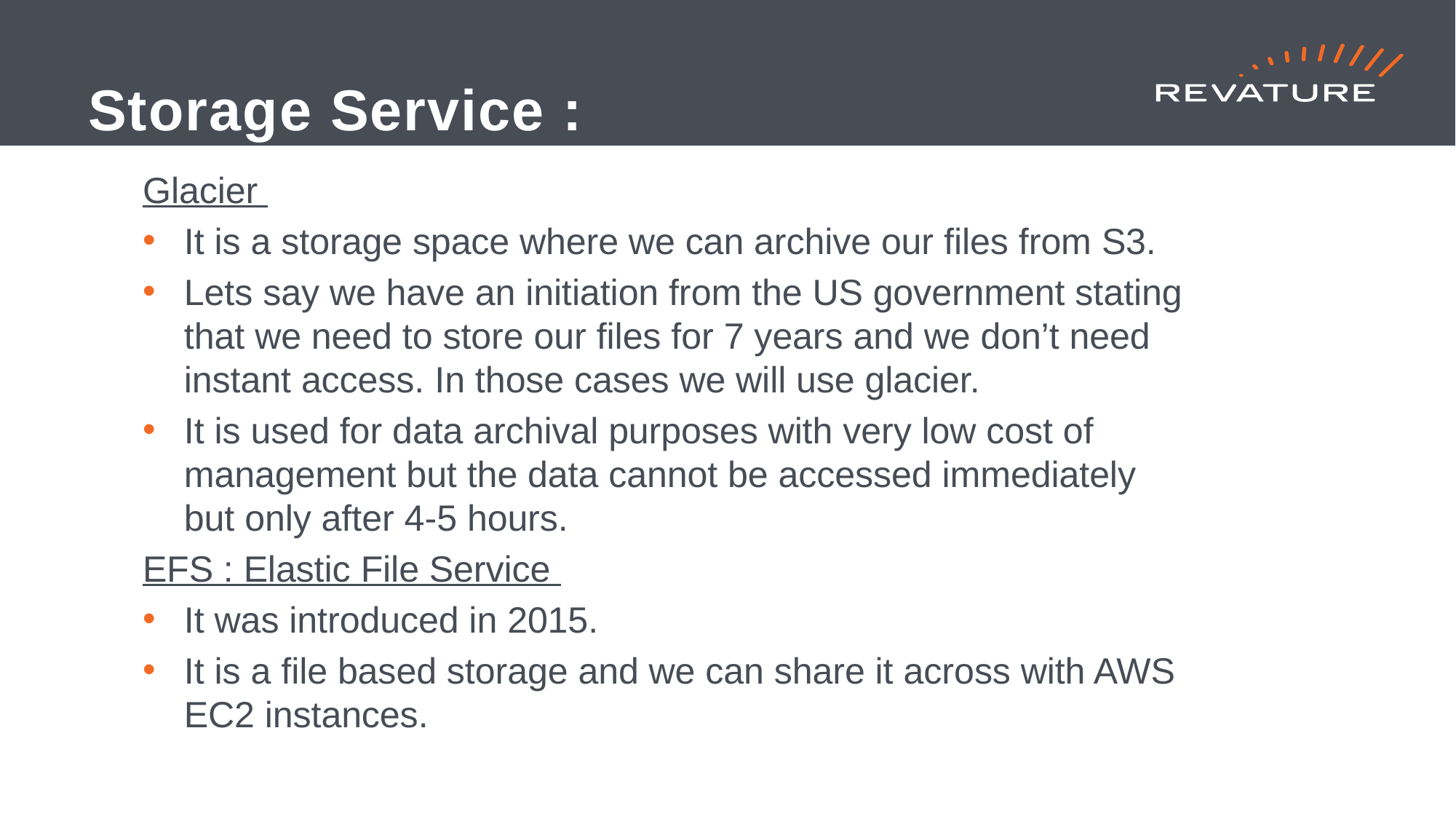

# Storage Service :
Glacier
It is a storage space where we can archive our files from S3.
Lets say we have an initiation from the US government stating that we need to store our files for 7 years and we don’t need instant access. In those cases we will use glacier.
It is used for data archival purposes with very low cost of management but the data cannot be accessed immediately but only after 4-5 hours.
EFS : Elastic File Service
It was introduced in 2015.
It is a file based storage and we can share it across with AWS EC2 instances.